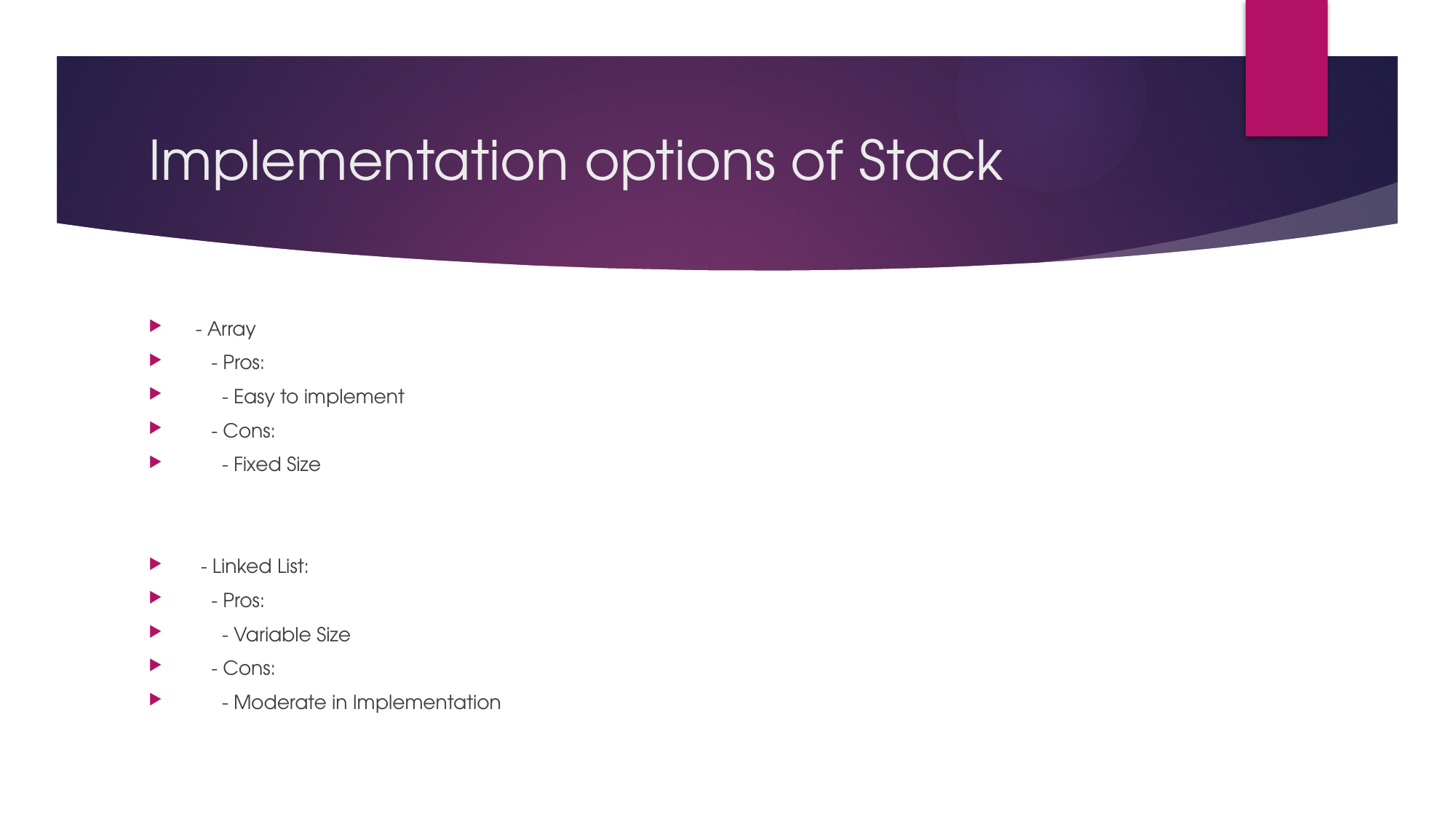

# Implementation options of Stack
 - Array
    - Pros:
      - Easy to implement
    - Cons:
      - Fixed Size

  - Linked List:
    - Pros:
      - Variable Size
    - Cons:
      - Moderate in Implementation